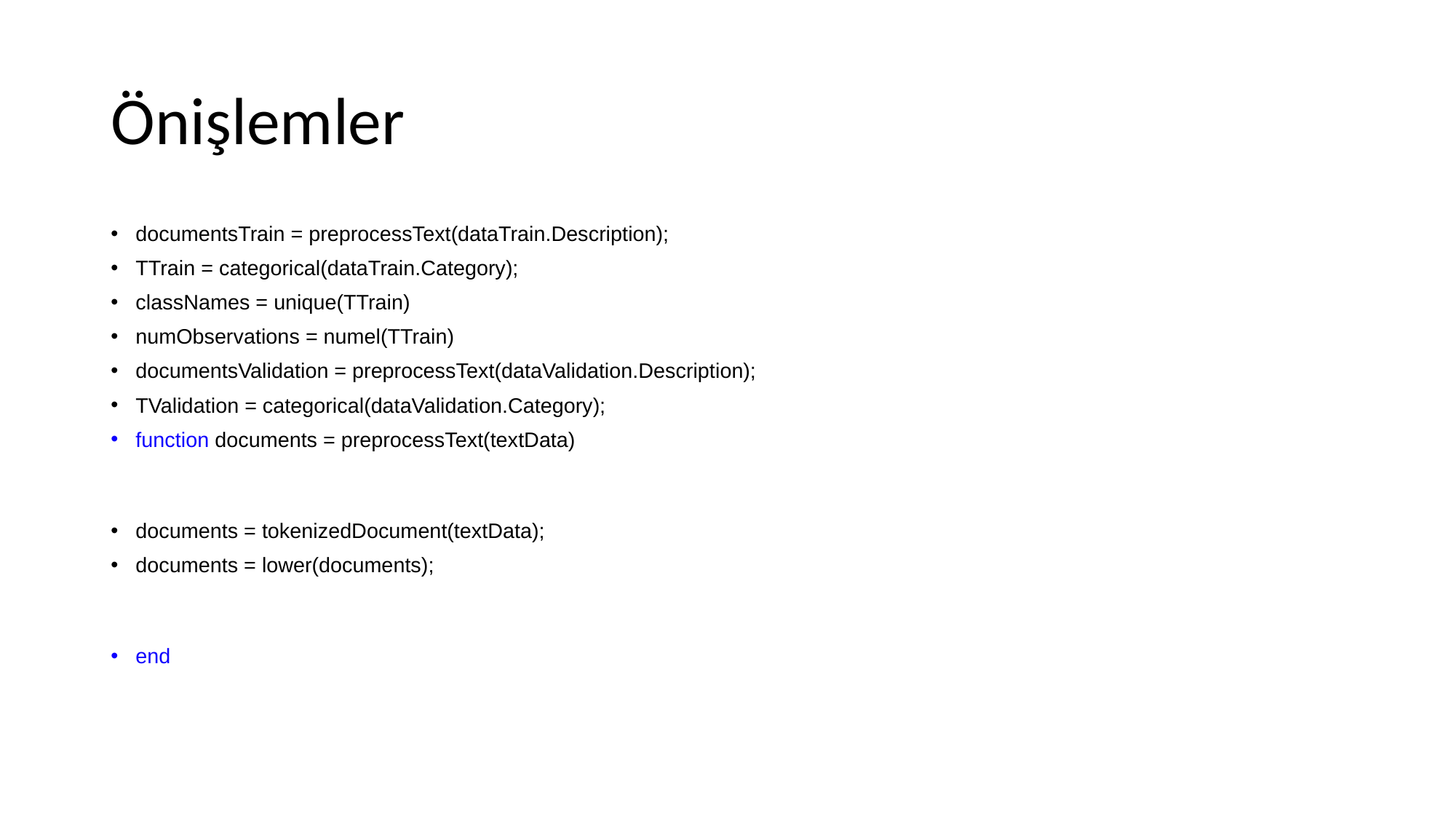

# Önişlemler
documentsTrain = preprocessText(dataTrain.Description);
TTrain = categorical(dataTrain.Category);
classNames = unique(TTrain)
numObservations = numel(TTrain)
documentsValidation = preprocessText(dataValidation.Description);
TValidation = categorical(dataValidation.Category);
function documents = preprocessText(textData)

documents = tokenizedDocument(textData);
documents = lower(documents);

end